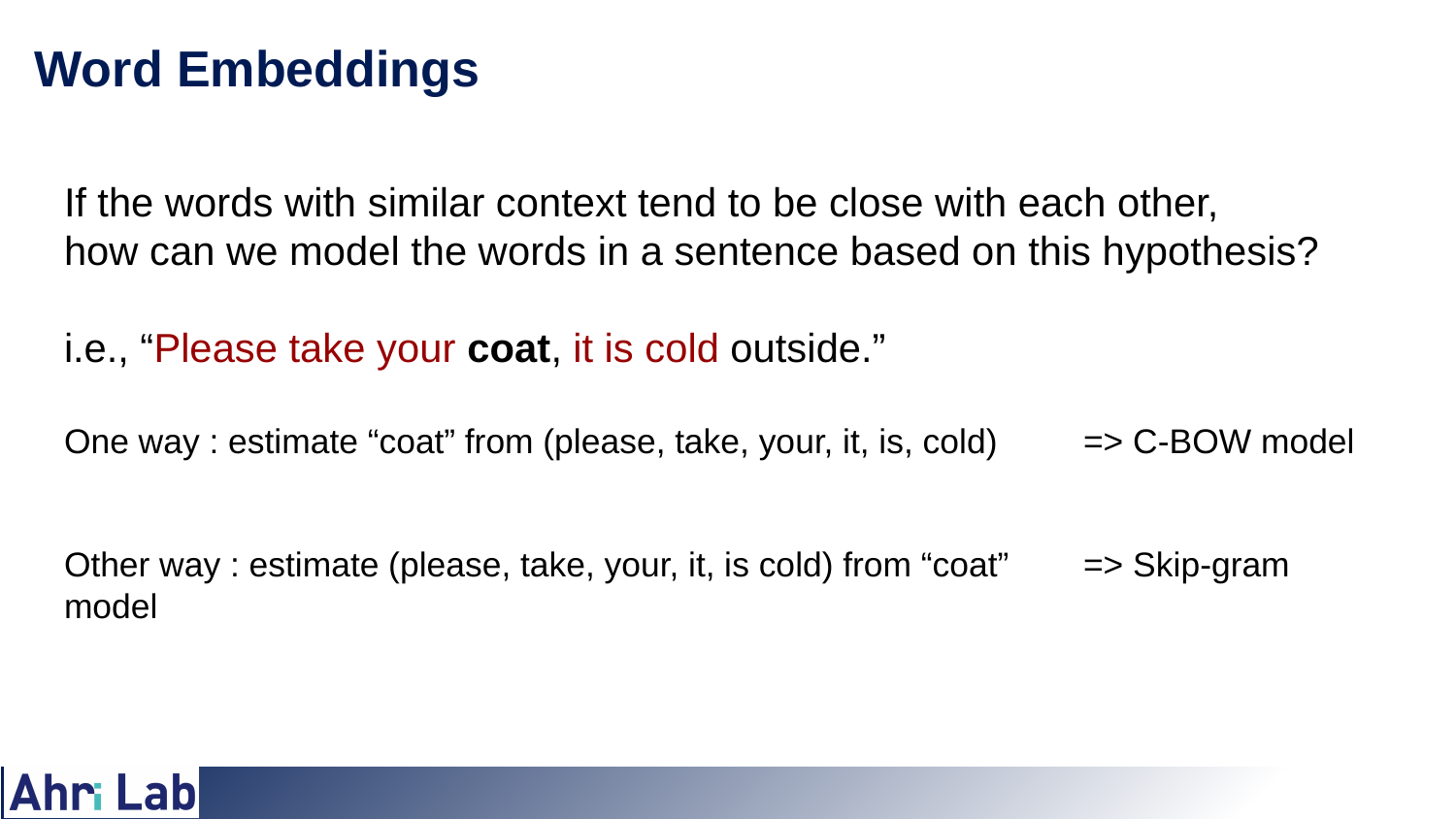

# Word Embeddings
If the words with similar context tend to be close with each other,
how can we model the words in a sentence based on this hypothesis?

i.e., “Please take your coat, it is cold outside.”

One way : estimate “coat” from (please, take, your, it, is, cold) 	=> C-BOW model

Other way : estimate (please, take, your, it, is cold) from “coat”	=> Skip-gram model